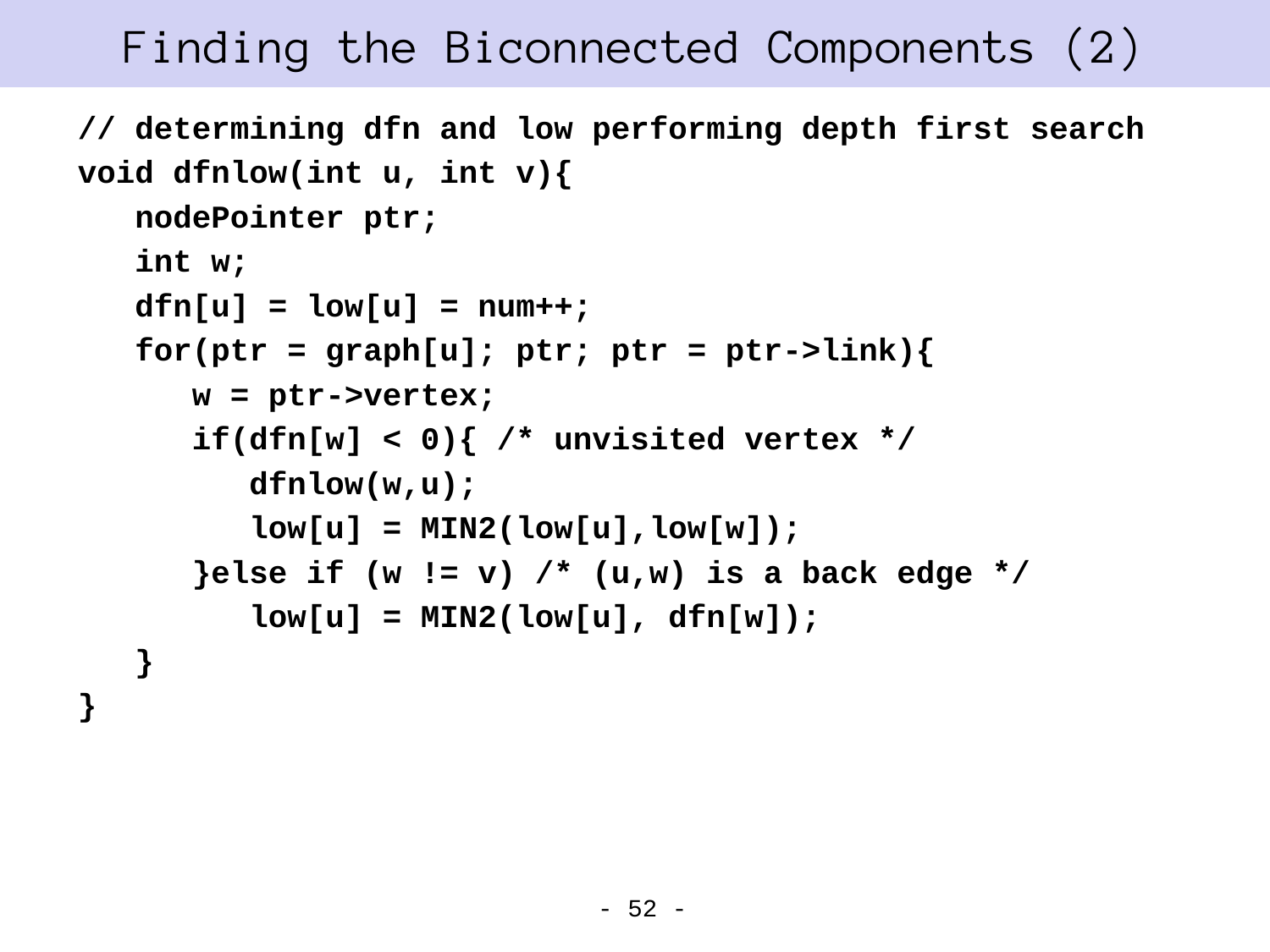

# Finding the Biconnected Components (2)
// determining dfn and low performing depth first search
void dfnlow(int u, int v){
   nodePointer ptr;
   int w;
   dfn[u] = low[u] = num++;
   for(ptr = graph[u]; ptr; ptr = ptr->link){
      w = ptr->vertex;
      if(dfn[w] < 0){ /* unvisited vertex */
         dfnlow(w,u);
         low[u] = MIN2(low[u],low[w]);
      }else if (w != v) /* (u,w) is a back edge */
         low[u] = MIN2(low[u], dfn[w]);
   }
}
- 52 -